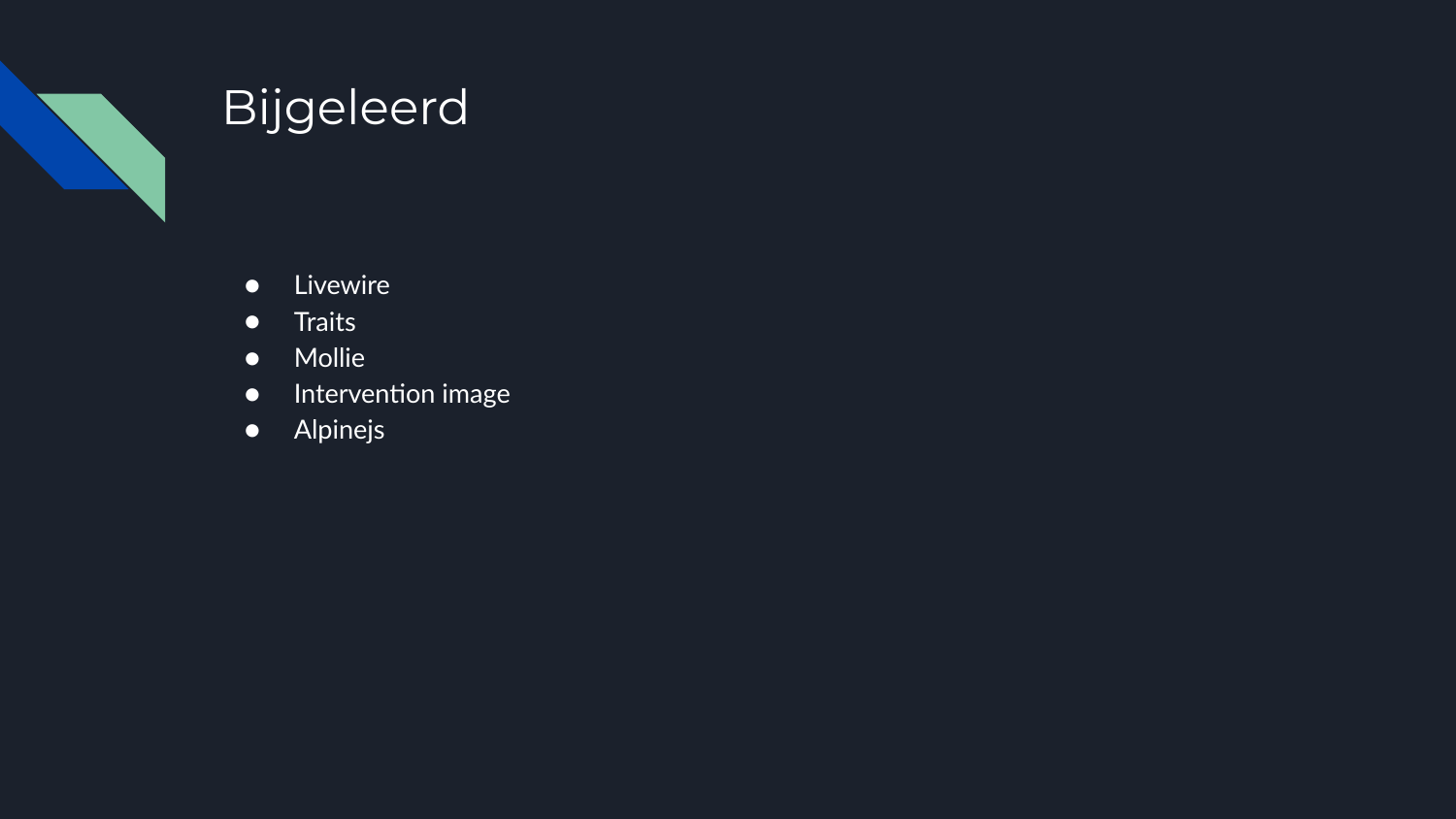

# Bijgeleerd
Livewire
Traits
Mollie
Intervention image
Alpinejs